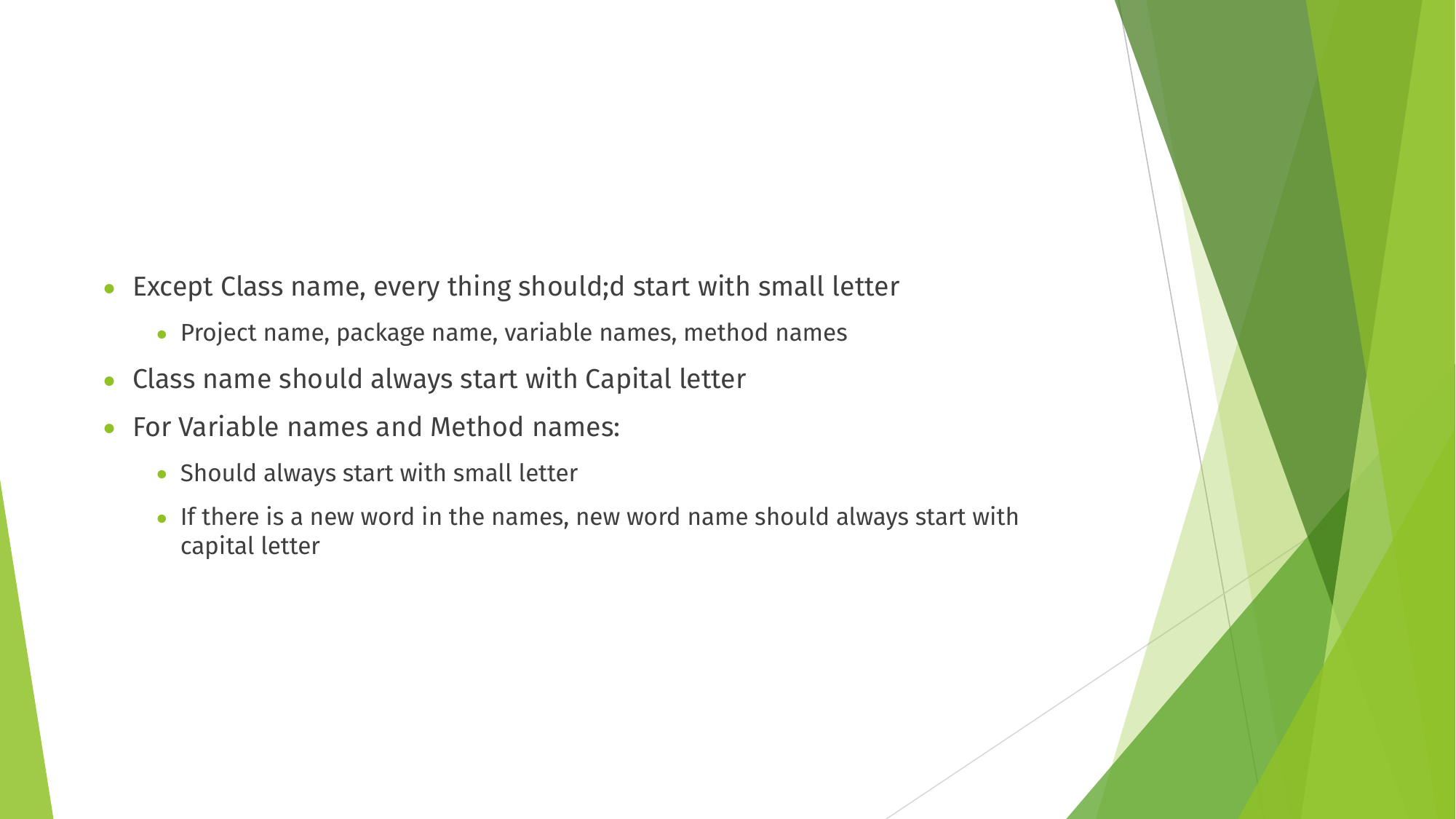

#
Except Class name, every thing should;d start with small letter
Project name, package name, variable names, method names
Class name should always start with Capital letter
For Variable names and Method names:
Should always start with small letter
If there is a new word in the names, new word name should always start with capital letter